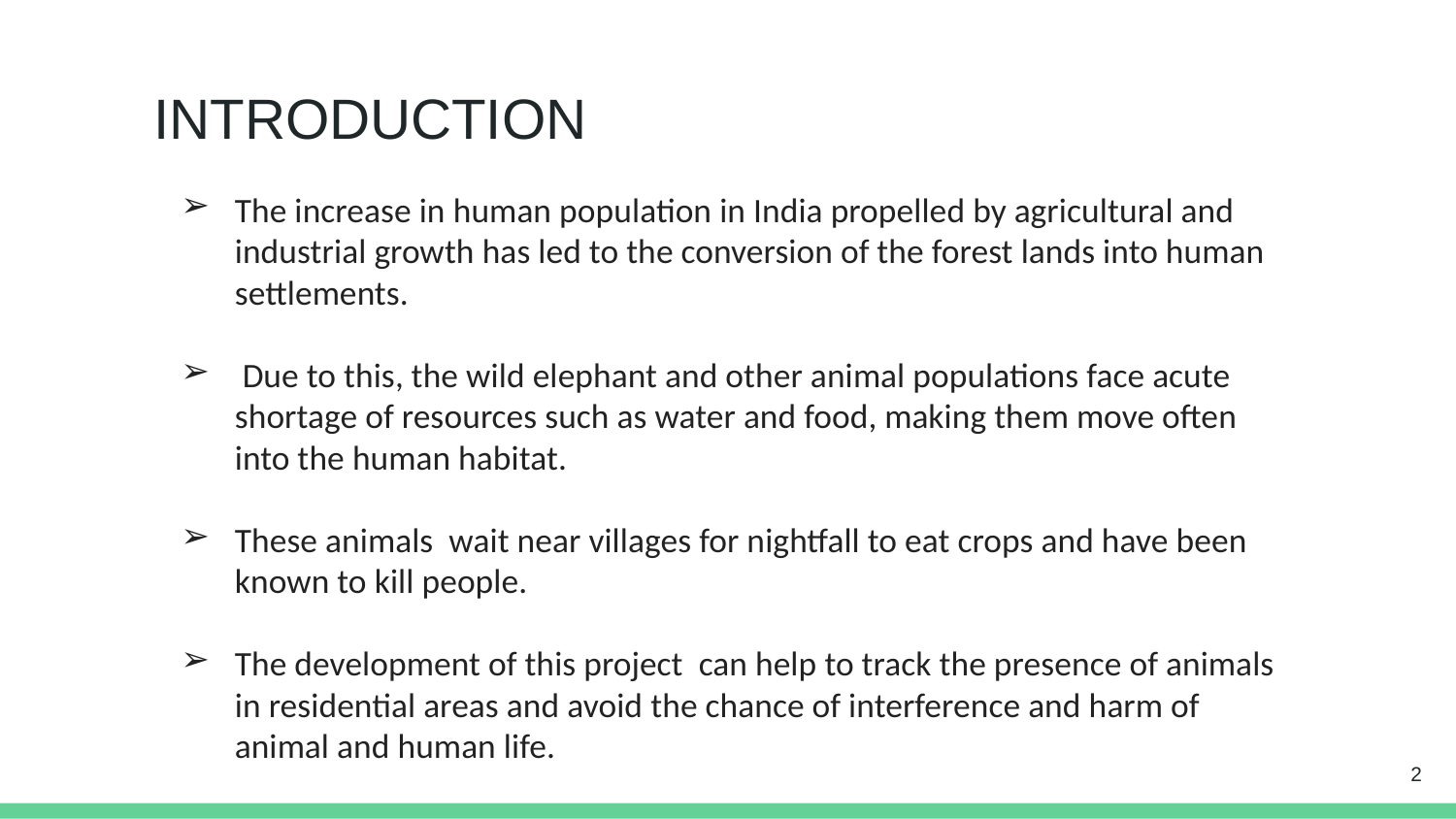

# INTRODUCTION
The increase in human population in India propelled by agricultural and industrial growth has led to the conversion of the forest lands into human settlements.

 Due to this, the wild elephant and other animal populations face acute shortage of resources such as water and food, making them move often into the human habitat.

These animals  wait near villages for nightfall to eat crops and have been known to kill people.

The development of this project  can help to track the presence of animals in residential areas and avoid the chance of interference and harm of animal and human life.

2